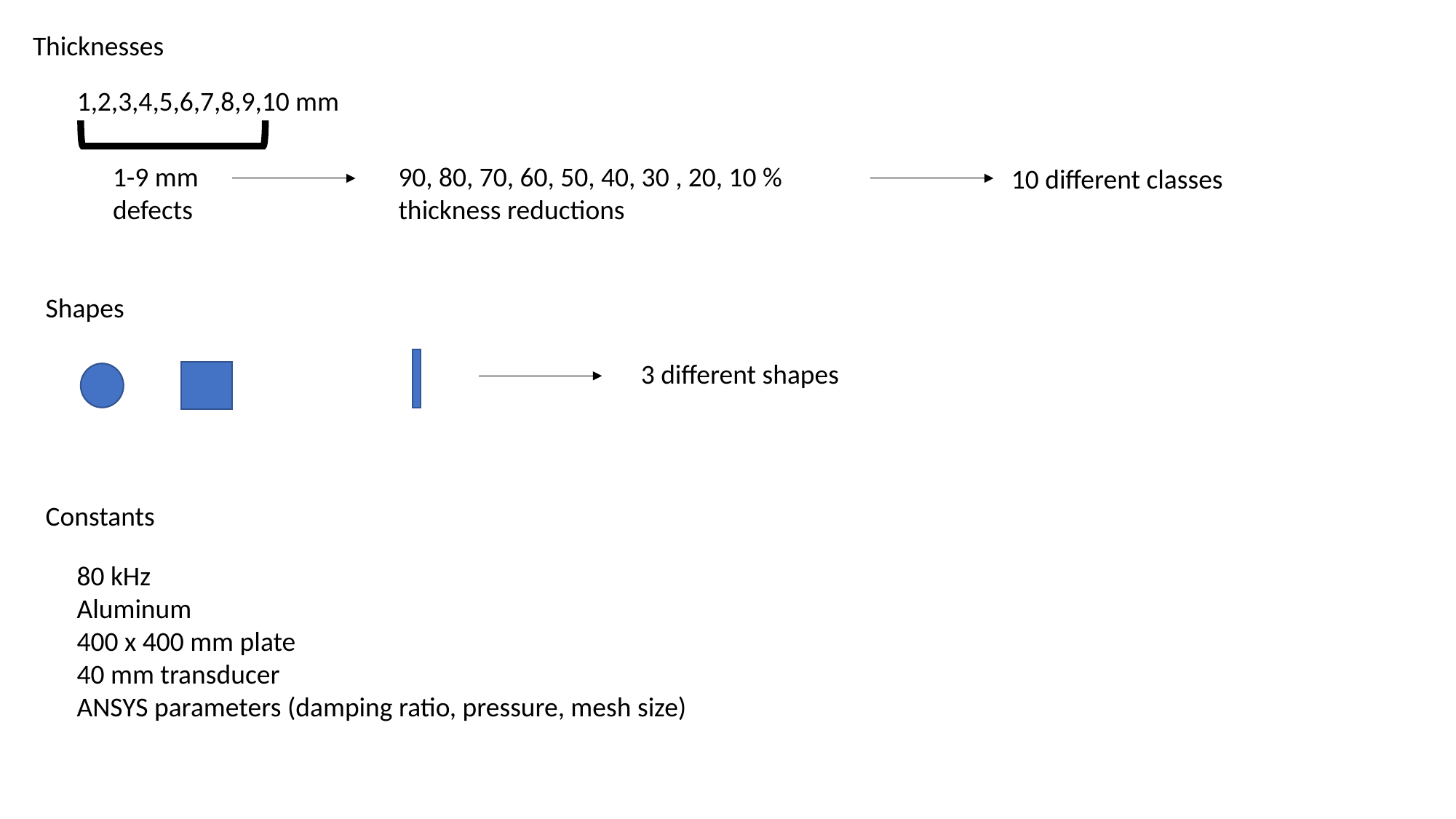

Thicknesses

1,2,3,4,5,6,7,8,9,10 mm
90, 80, 70, 60, 50, 40, 30 , 20, 10 % thickness reductions
1-9 mm defects
10 different classes
Shapes

3 different shapes

Constants
80 kHz
Aluminum
400 x 400 mm plate
40 mm transducer
ANSYS parameters (damping ratio, pressure, mesh size)